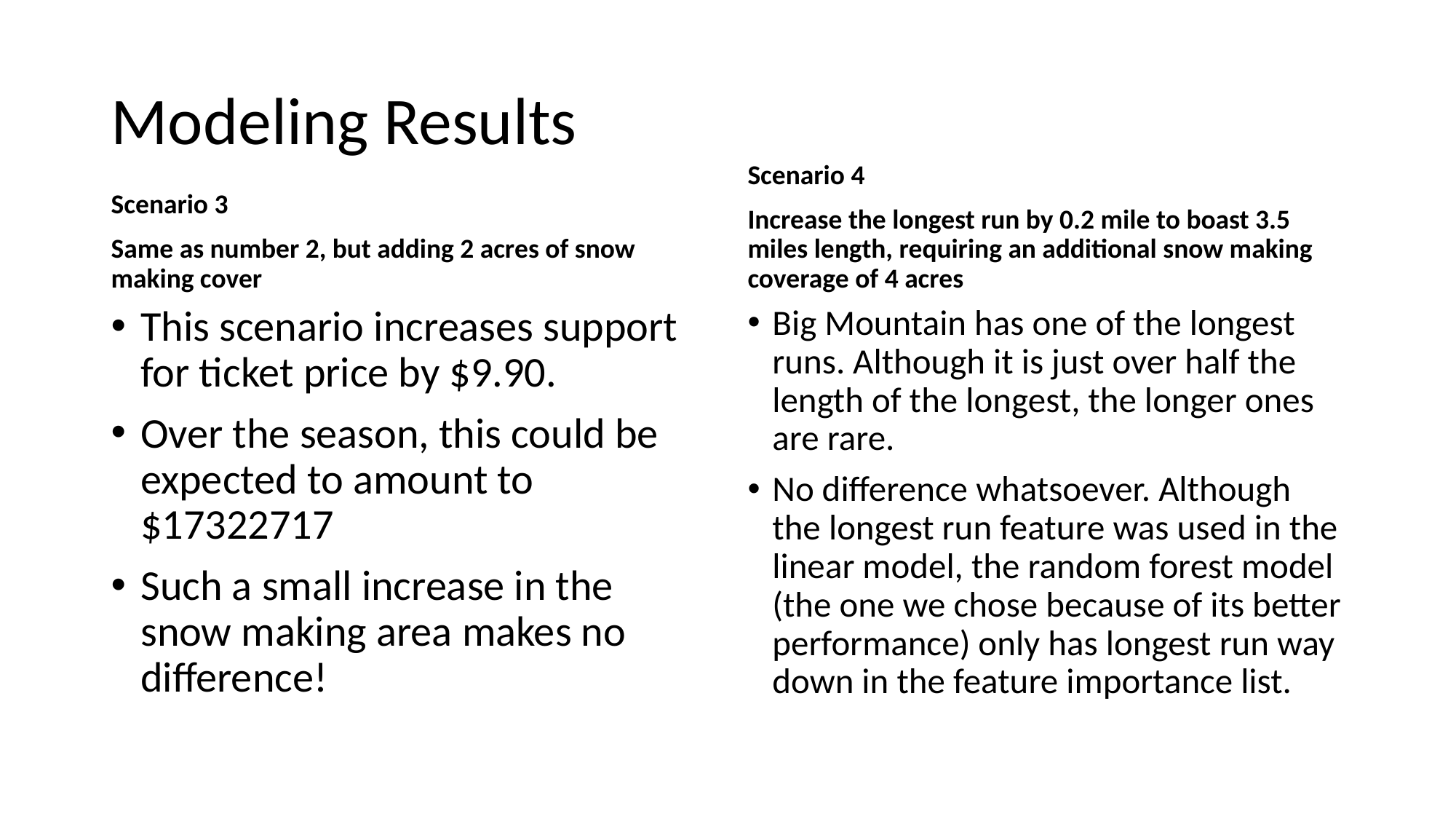

# Modeling Results
Scenario 3
Same as number 2, but adding 2 acres of snow making cover
Scenario 4
Increase the longest run by 0.2 mile to boast 3.5 miles length, requiring an additional snow making coverage of 4 acres
This scenario increases support for ticket price by $9.90.
Over the season, this could be expected to amount to $17322717
Such a small increase in the snow making area makes no difference!

Big Mountain has one of the longest runs. Although it is just over half the length of the longest, the longer ones are rare.
No difference whatsoever. Although the longest run feature was used in the linear model, the random forest model (the one we chose because of its better performance) only has longest run way down in the feature importance list.